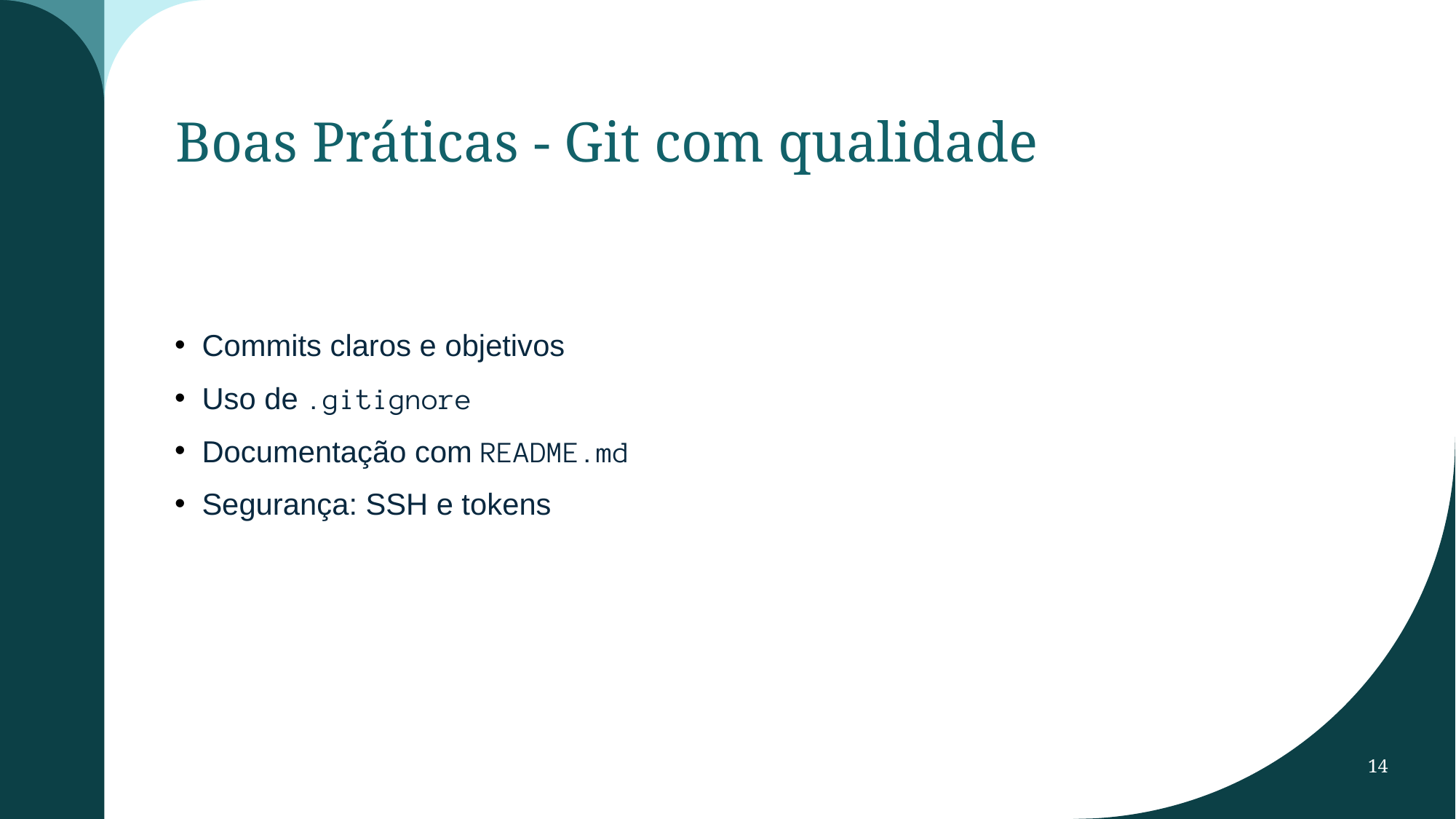

# Boas Práticas - Git com qualidade

Commits claros e objetivos
Uso de .gitignore
Documentação com README.md
Segurança: SSH e tokens

14